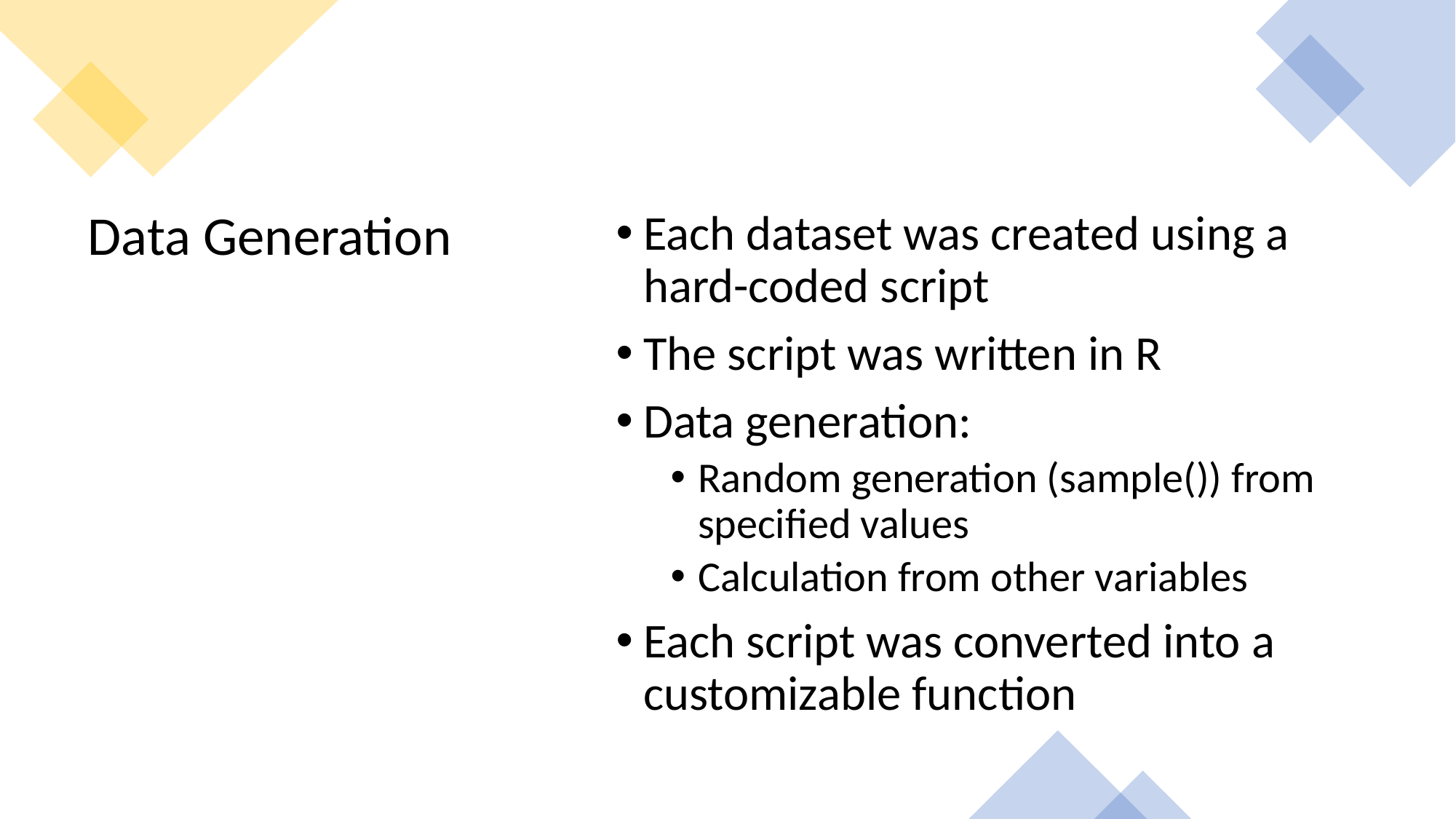

Each dataset was created using a hard-coded script
The script was written in R
Data generation:
Random generation (sample()) from specified values
Calculation from other variables
Each script was converted into a customizable function

# Data Generation